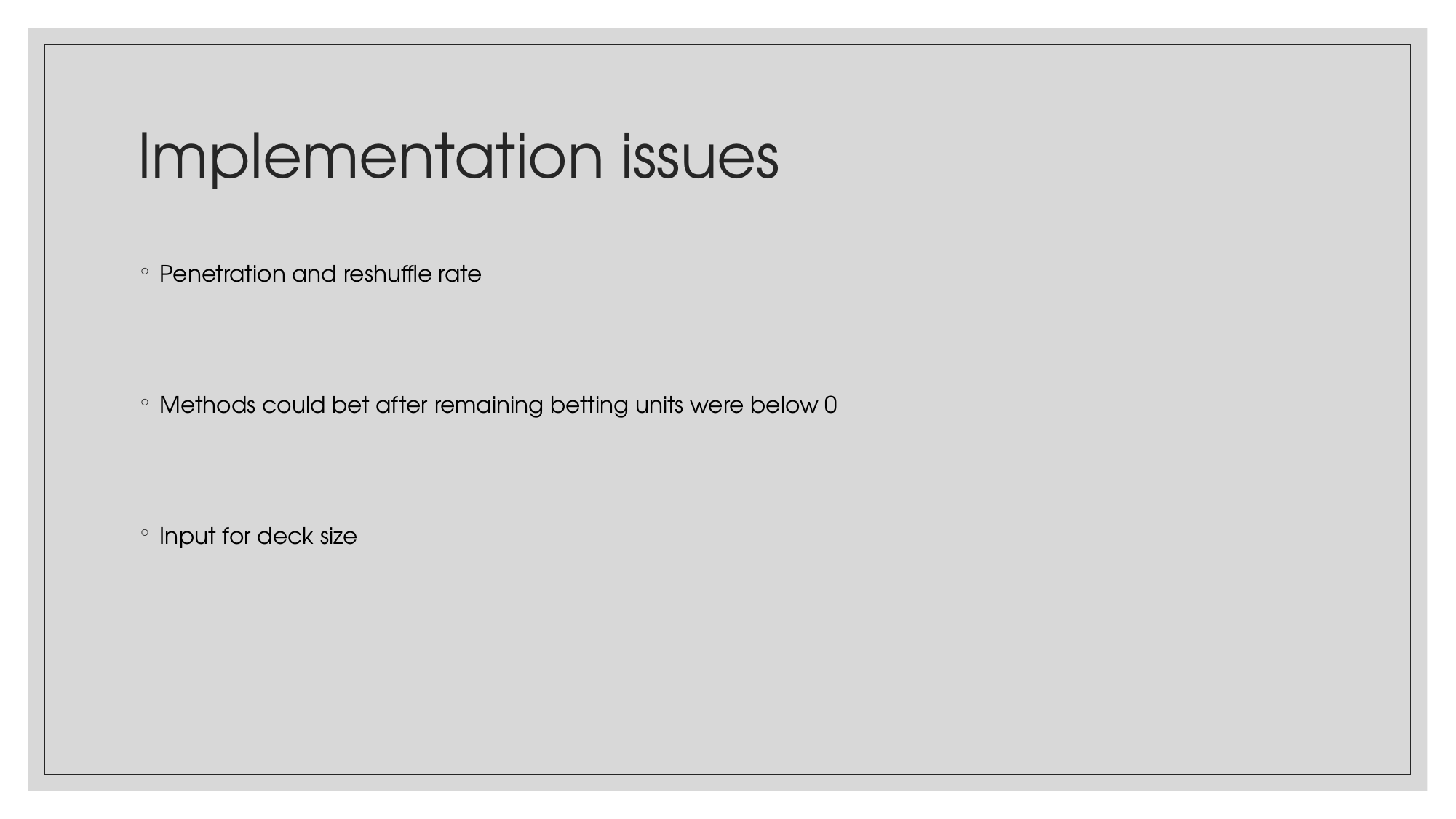

# Implementation issues
Penetration and reshuffle rate

Methods could bet after remaining betting units were below 0

Input for deck size